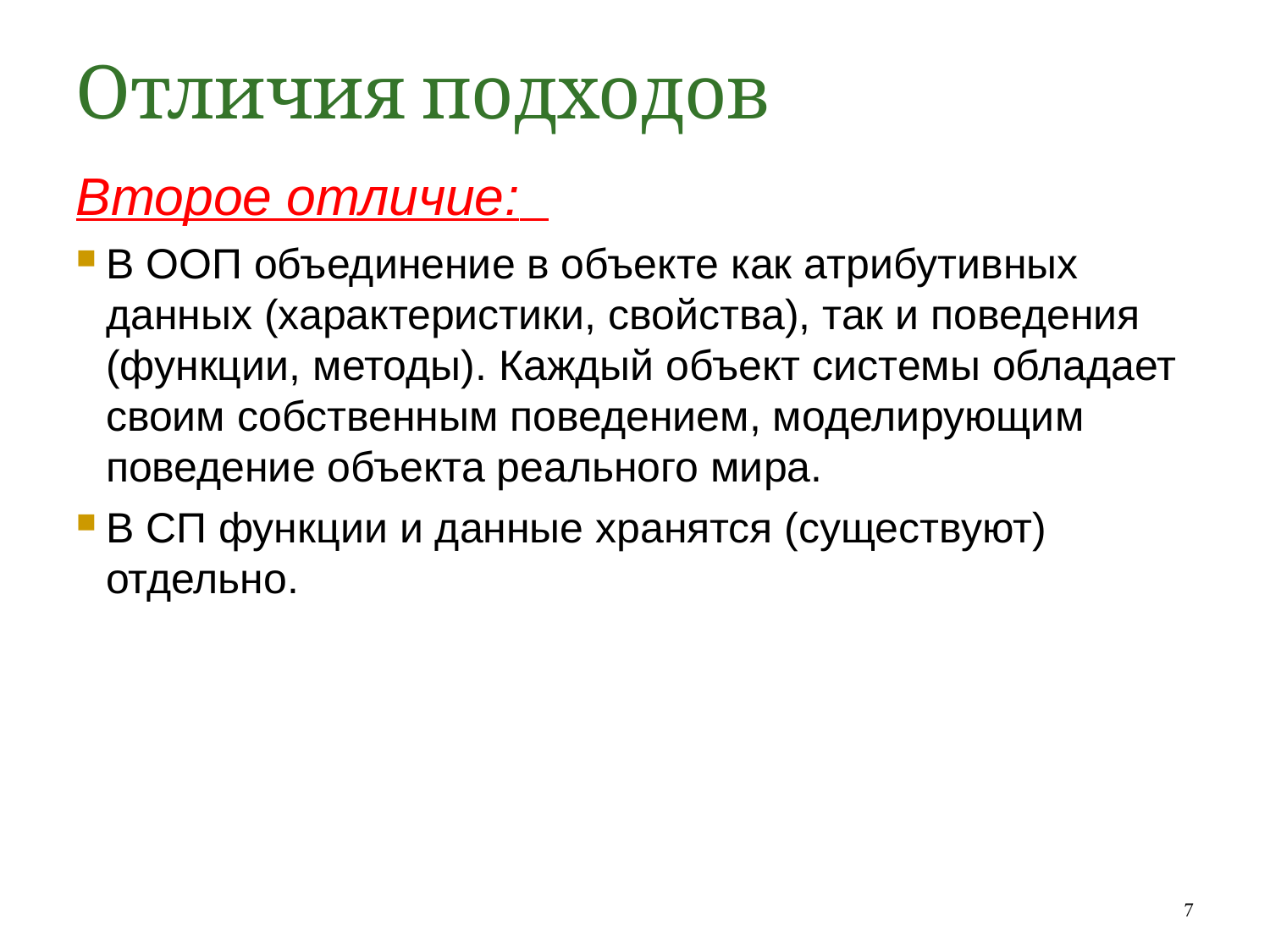

Отличия подходов
Второе отличие:
В ООП объединение в объекте как атрибутивных данных (характеристики, свойства), так и поведения (функции, методы). Каждый объект системы обладает своим собственным поведе­нием, моделирующим поведение объекта реального мира.
В СП функции и данные хранятся (существуют) отдельно.

7